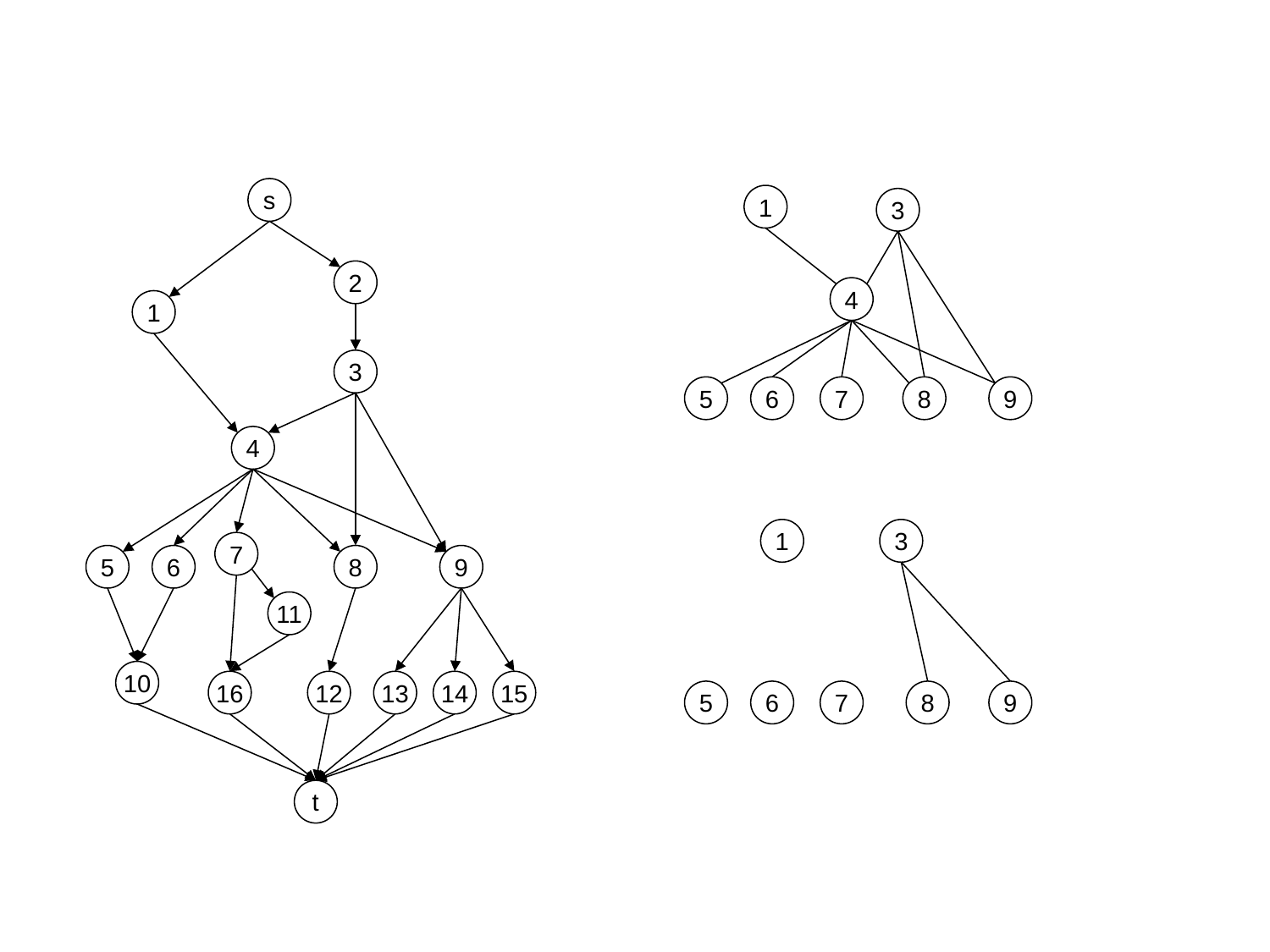

s
1
3
2
4
1
3
5
6
7
8
9
4
1
3
7
5
6
8
9
11
10
16
12
13
14
15
5
6
7
8
9
t